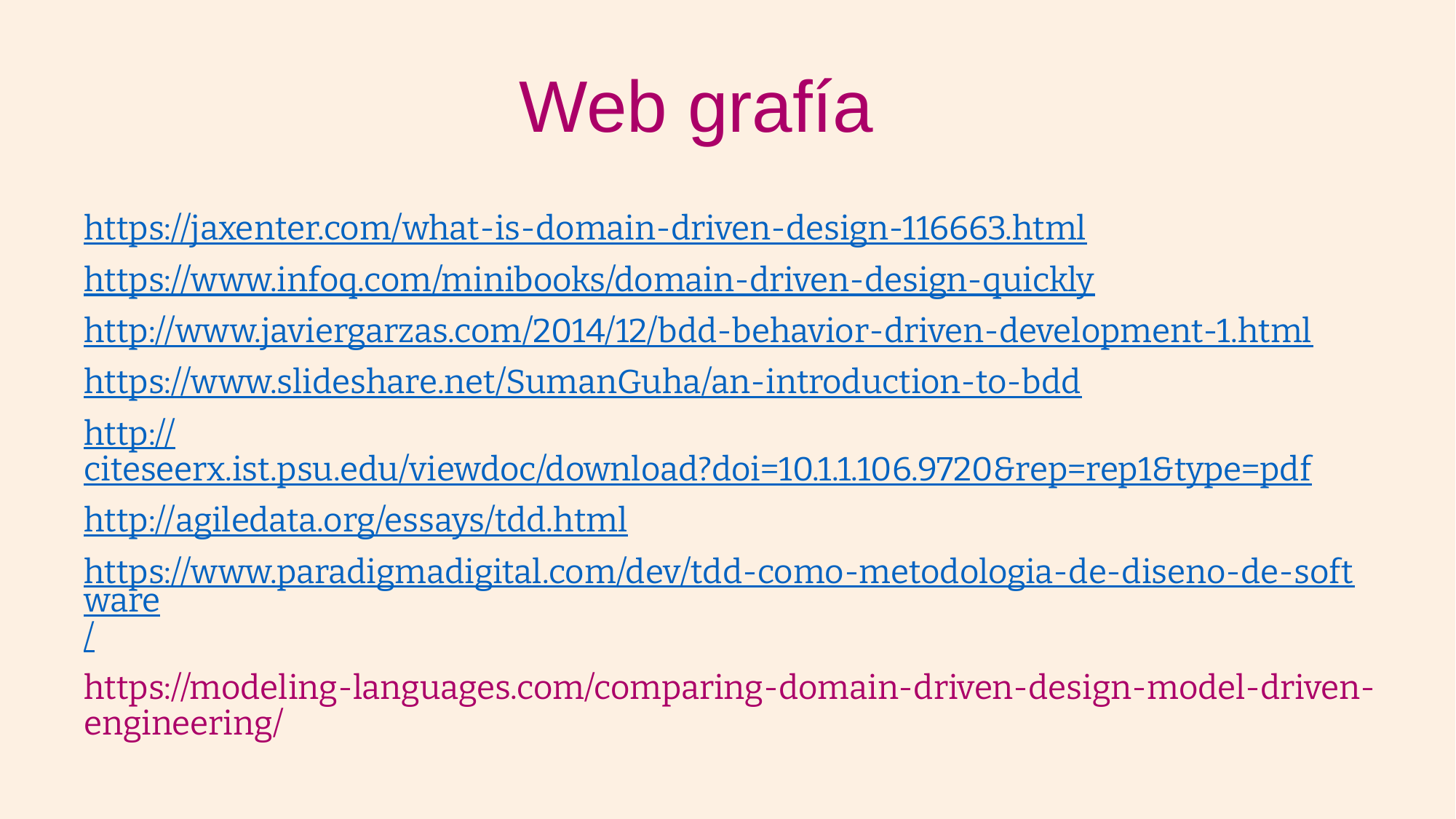

# Web grafía
https://jaxenter.com/what-is-domain-driven-design-116663.html
https://www.infoq.com/minibooks/domain-driven-design-quickly
http://www.javiergarzas.com/2014/12/bdd-behavior-driven-development-1.html
https://www.slideshare.net/SumanGuha/an-introduction-to-bdd
http://citeseerx.ist.psu.edu/viewdoc/download?doi=10.1.1.106.9720&rep=rep1&type=pdf
http://agiledata.org/essays/tdd.html
https://www.paradigmadigital.com/dev/tdd-como-metodologia-de-diseno-de-software/
https://modeling-languages.com/comparing-domain-driven-design-model-driven-engineering/